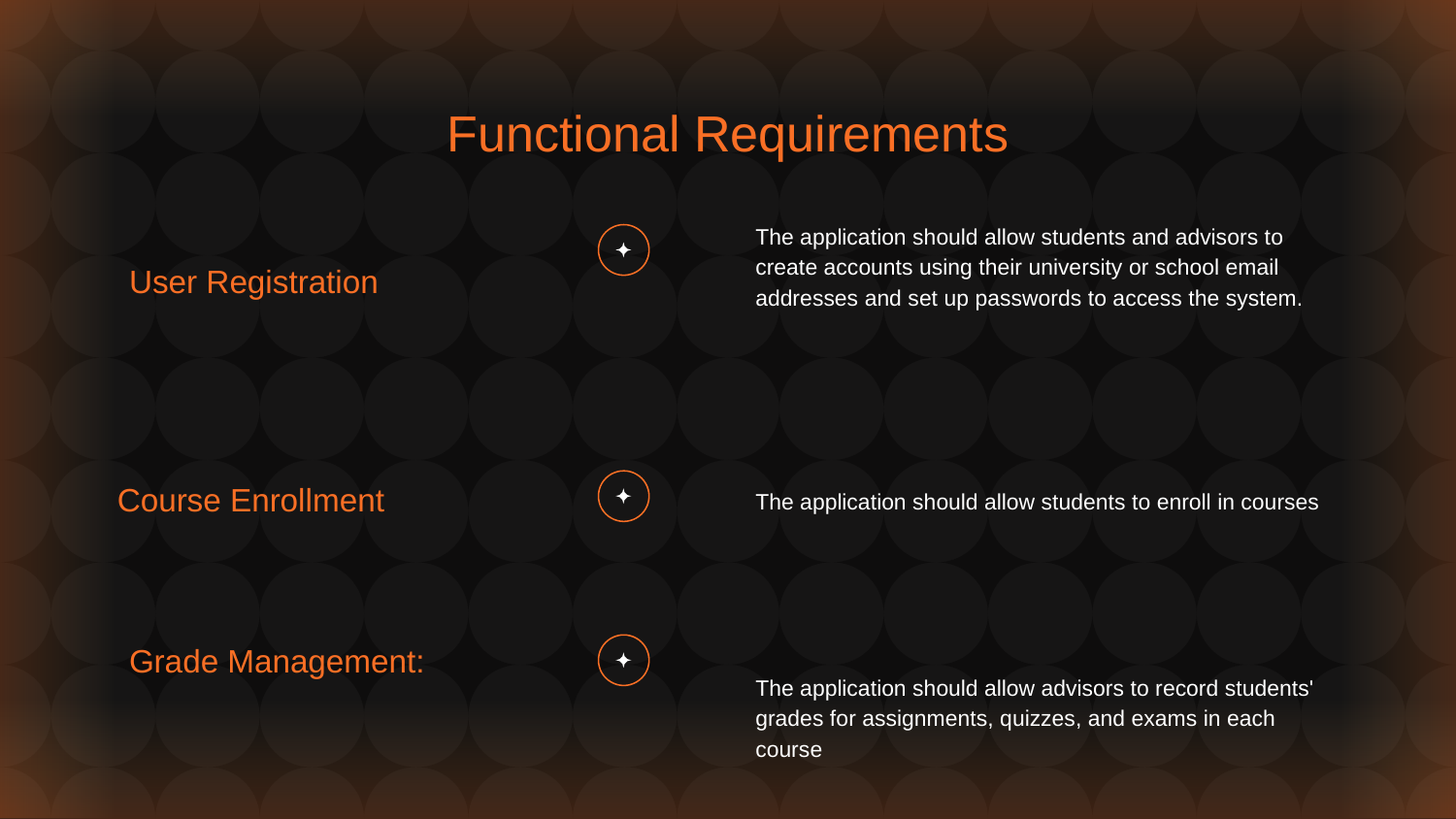

# Functional Requirements
The application should allow students and advisors to create accounts using their university or school email addresses and set up passwords to access the system.
User Registration

The application should allow students to enroll in courses
Course Enrollment

Grade Management:

The application should allow advisors to record students'
grades for assignments, quizzes, and exams in each course